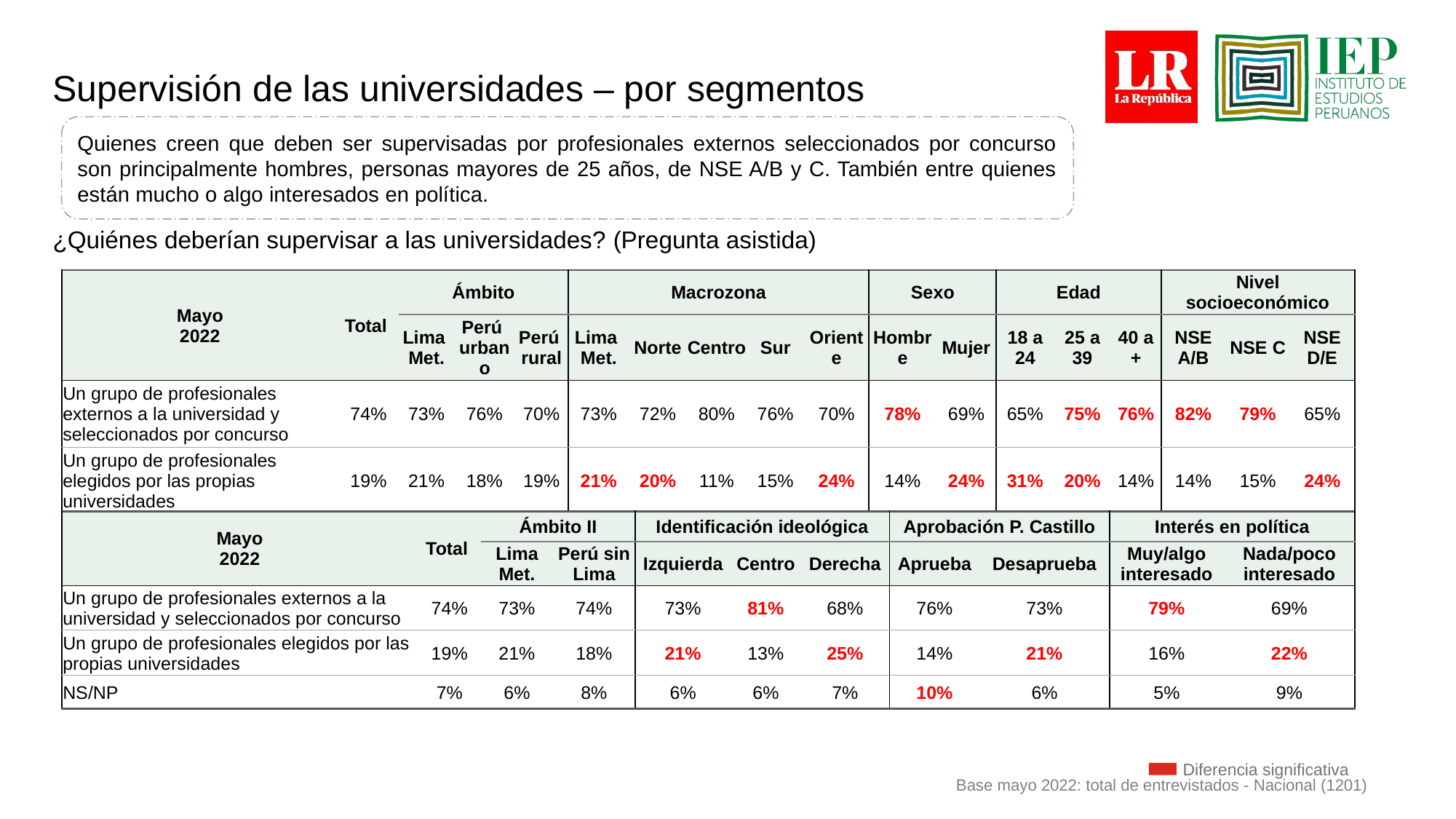

Supervisión de las universidades – por segmentos

Quienes creen que deben ser supervisadas por profesionales externos seleccionados por concurso son principalmente hombres, personas mayores de 25 años, de NSE A/B y C. También entre quienes están mucho o algo interesados en política.
¿Quiénes deberían supervisar a las universidades? (Pregunta asistida)
| Mayo 2022 | Total | Ámbito |  |  | Macrozona |  |  |  |  | Sexo |  | Edad |  |  | Nivel socioeconómico |  |  |
| --- | --- | --- | --- | --- | --- | --- | --- | --- | --- | --- | --- | --- | --- | --- | --- | --- | --- |
|  |  | Lima Met. | Perú urbano | Perú rural | Lima Met. | Norte | Centro | Sur | Oriente | Hombre | Mujer | 18 a 24 | 25 a 39 | 40 a + | NSE A/B | NSE C | NSE D/E |
| Un grupo de profesionales externos a la universidad y seleccionados por concurso | 74% | 73% | 76% | 70% | 73% | 72% | 80% | 76% | 70% | 78% | 69% | 65% | 75% | 76% | 82% | 79% | 65% |
| Un grupo de profesionales elegidos por las propias universidades | 19% | 21% | 18% | 19% | 21% | 20% | 11% | 15% | 24% | 14% | 24% | 31% | 20% | 14% | 14% | 15% | 24% |
| NS/NP | 7% | 6% | 6% | 11% | 6% | 8% | 9% | 9% | 6% | 8% | 7% | 4% | 5% | 10% | 4% | 6% | 11% |
| Mayo 2022 | Total | Ámbito II |  | Identificación ideológica |  |  | Aprobación P. Castillo |  | Interés en política |  |
| --- | --- | --- | --- | --- | --- | --- | --- | --- | --- | --- |
|  |  | Lima Met. | Perú sin Lima | Izquierda | Centro | Derecha | Aprueba | Desaprueba | Muy/algo interesado | Nada/poco interesado |
| Un grupo de profesionales externos a la universidad y seleccionados por concurso | 74% | 73% | 74% | 73% | 81% | 68% | 76% | 73% | 79% | 69% |
| Un grupo de profesionales elegidos por las propias universidades | 19% | 21% | 18% | 21% | 13% | 25% | 14% | 21% | 16% | 22% |
| NS/NP | 7% | 6% | 8% | 6% | 6% | 7% | 10% | 6% | 5% | 9% |
 Diferencia significativa